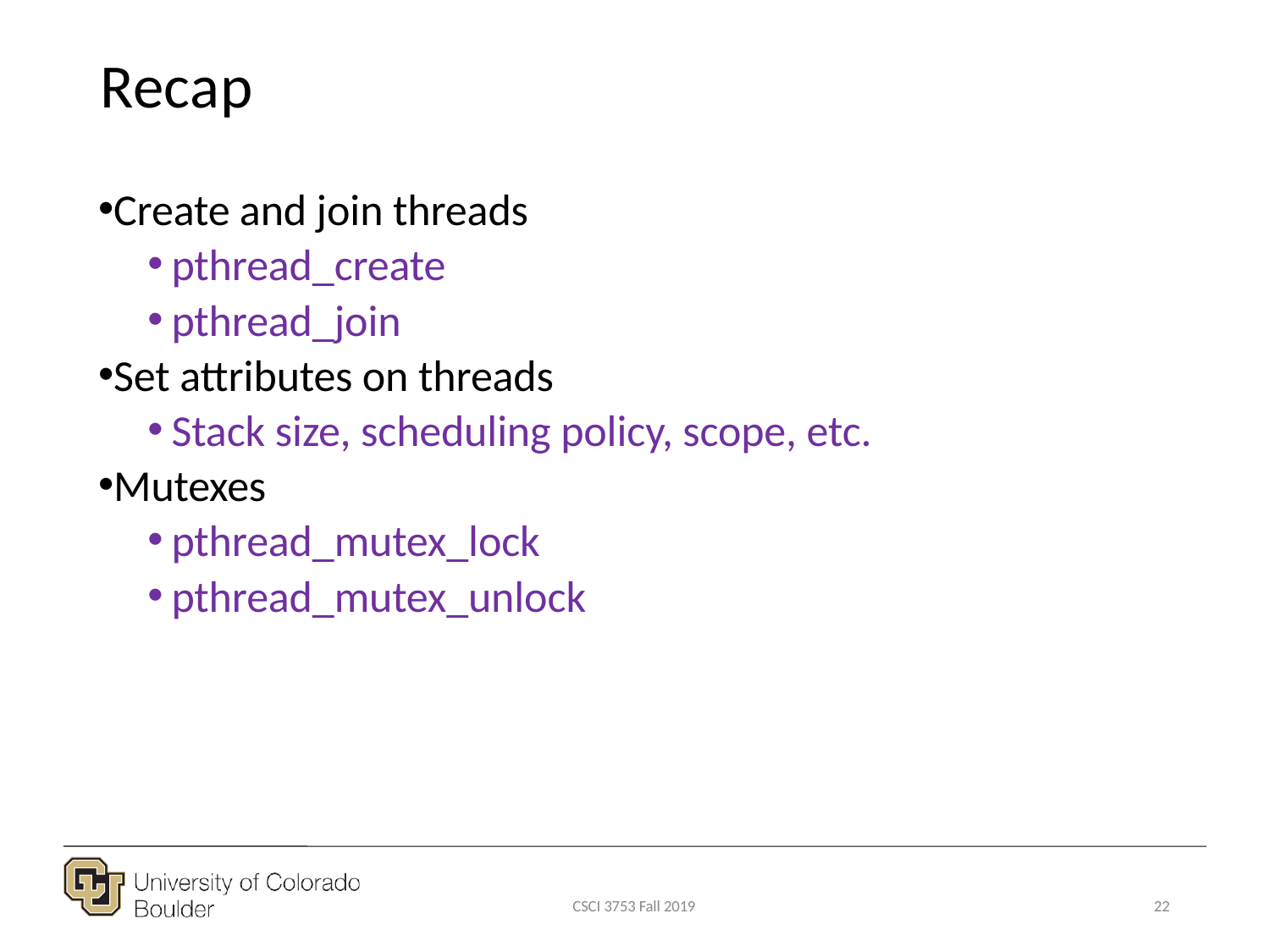

# Recap
Create and join threads
pthread_create
pthread_join
Set attributes on threads
Stack size, scheduling policy, scope, etc.
Mutexes
pthread_mutex_lock
pthread_mutex_unlock
CSCI 3753 Fall 2019
22